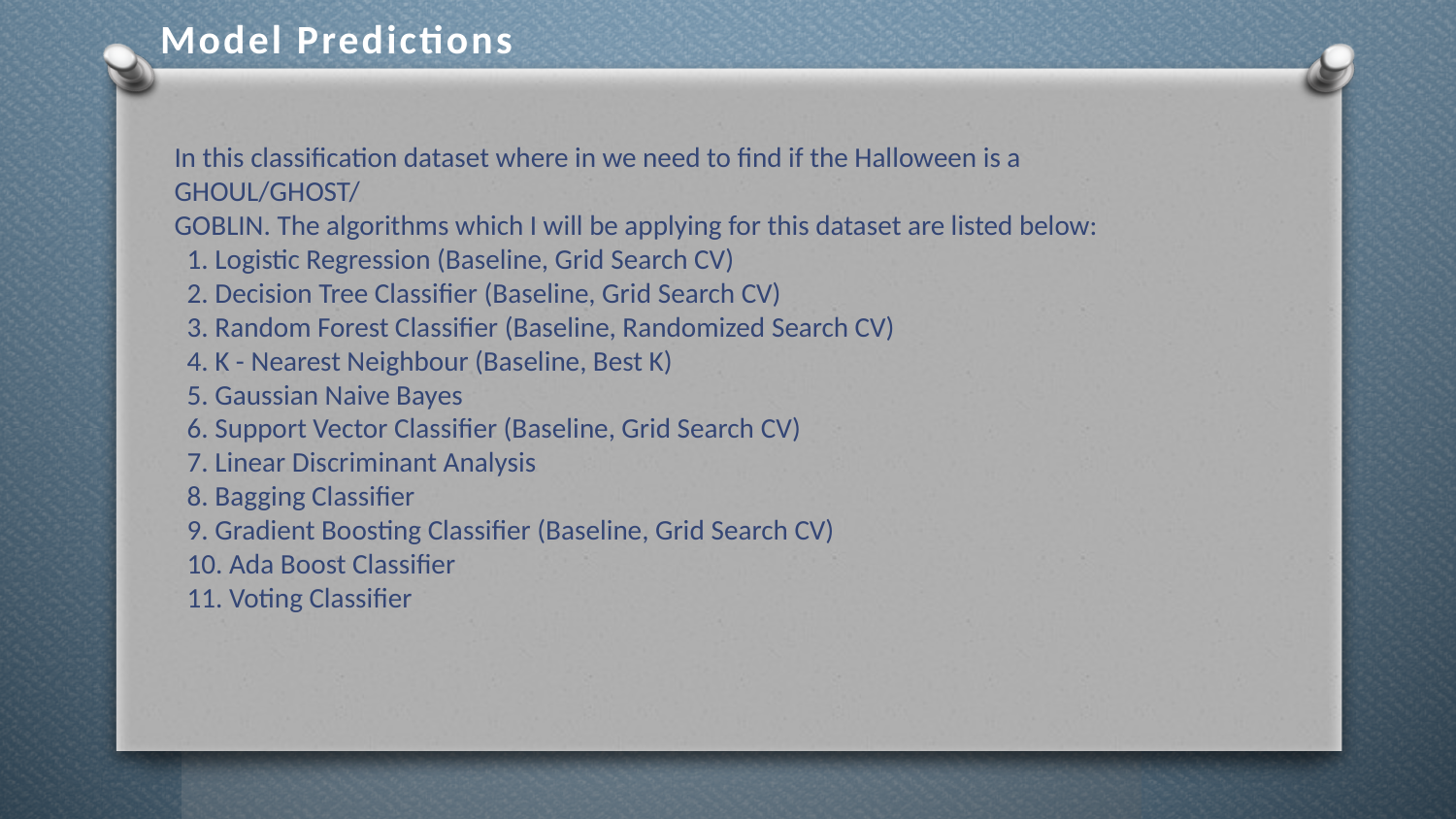

Model Predictions
In this classification dataset where in we need to find if the Halloween is a
GHOUL/GHOST/GOBLIN. The algorithms which I will be applying for this dataset are listed below:
  1. Logistic Regression (Baseline, Grid Search CV)
  2. Decision Tree Classifier (Baseline, Grid Search CV)
  3. Random Forest Classifier (Baseline, Randomized Search CV)
  4. K - Nearest Neighbour (Baseline, Best K)
  5. Gaussian Naive Bayes
  6. Support Vector Classifier (Baseline, Grid Search CV)
  7. Linear Discriminant Analysis
  8. Bagging Classifier
  9. Gradient Boosting Classifier (Baseline, Grid Search CV)
  10. Ada Boost Classifier
  11. Voting Classifier